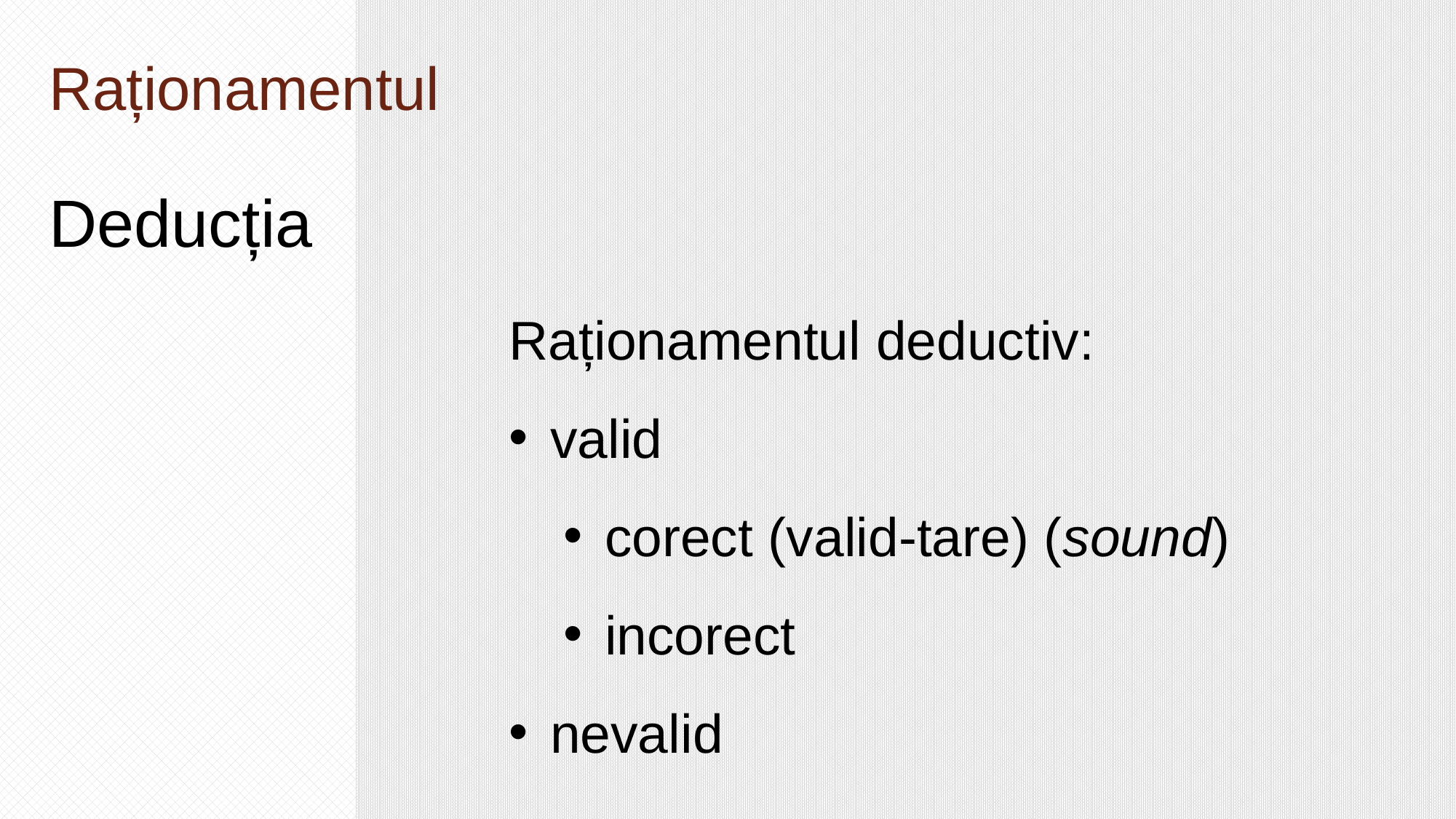

Raționamentul
Deducția
Raționamentul deductiv:
valid
corect (valid-tare) (sound)
incorect
nevalid